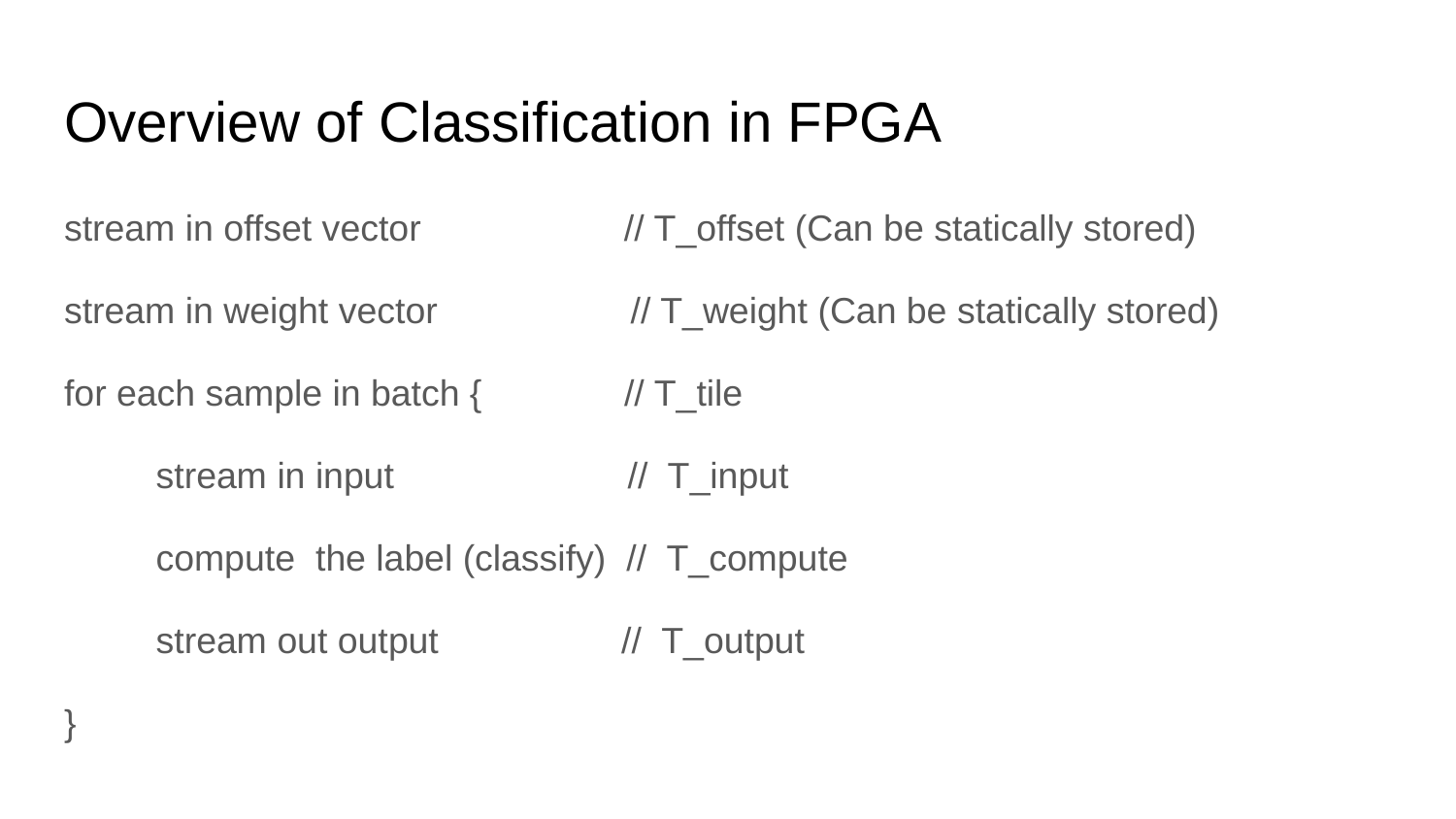

# Overview of Classification in FPGA
stream in offset vector                    // T_offset (Can be statically stored)
stream in weight vector                   // T_weight (Can be statically stored)
for each sample in batch {              // T_tile
         stream in input                       //  T_input
         compute  the label (classify)  //  T_compute
         stream out output                  //  T_output
}